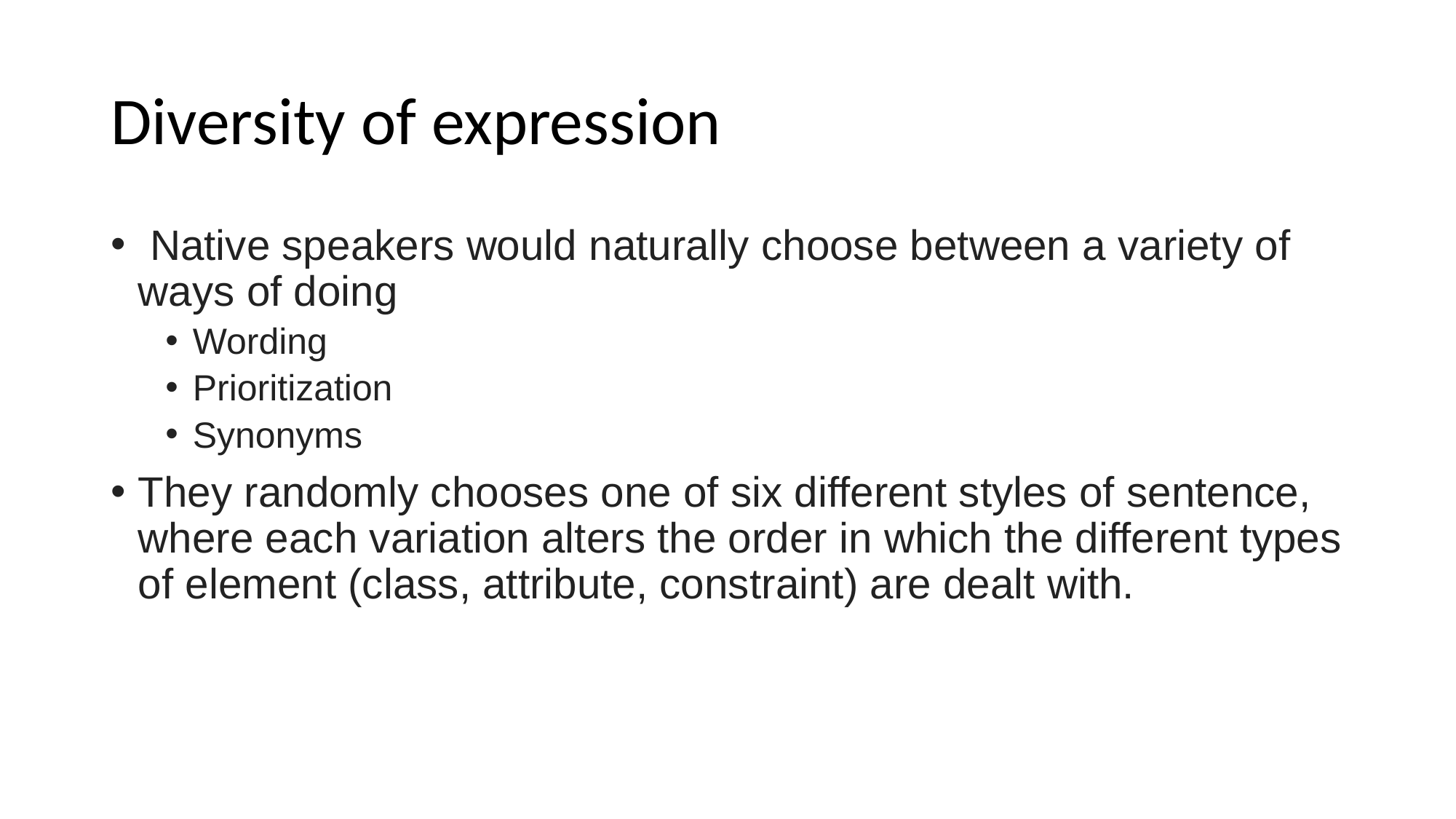

# Diversity of expression
 Native speakers would naturally choose between a variety of ways of doing
Wording
Prioritization
Synonyms
They randomly chooses one of six different styles of sentence, where each variation alters the order in which the different types of element (class, attribute, constraint) are dealt with.